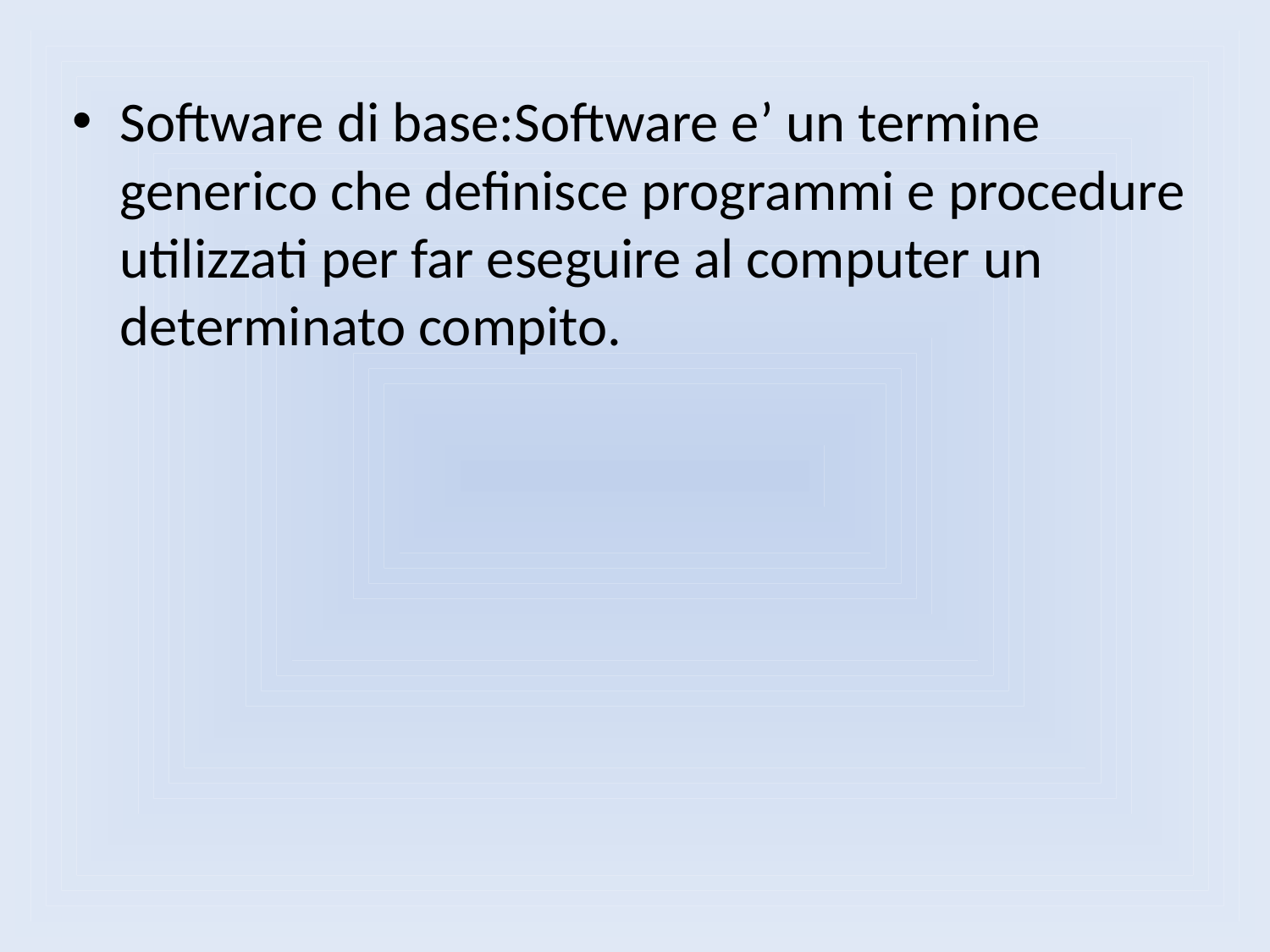

#
Software di base:Software e’ un termine generico che definisce programmi e procedure utilizzati per far eseguire al computer un determinato compito.